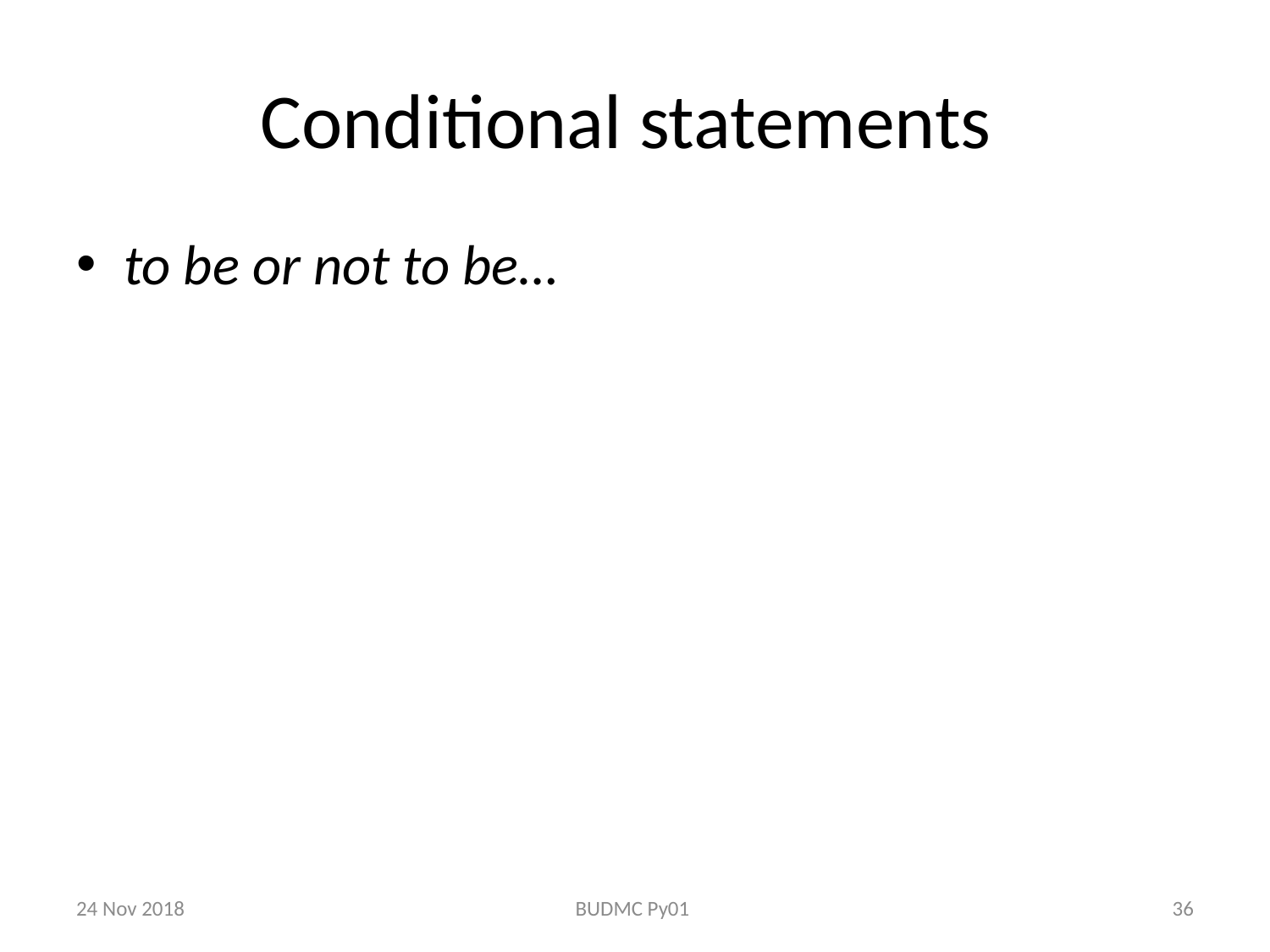

# Conditional statements
to be or not to be…
24 Nov 2018
BUDMC Py01
36